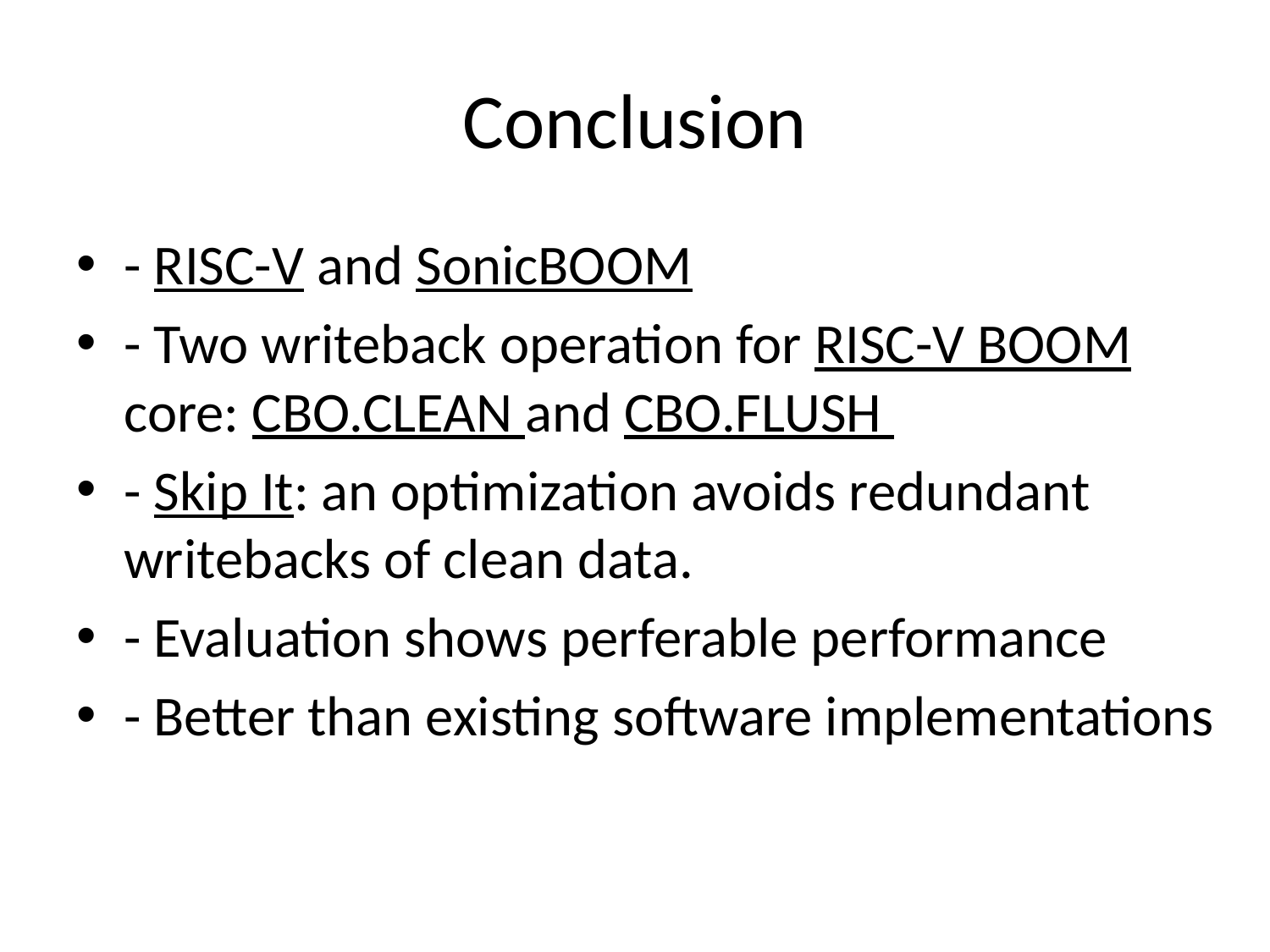

# Conclusion
- RISC-V and SonicBOOM
- Two writeback operation for RISC-V BOOM core: CBO.CLEAN and CBO.FLUSH
- Skip It: an optimization avoids redundant writebacks of clean data.
- Evaluation shows perferable performance
- Better than existing software implementations